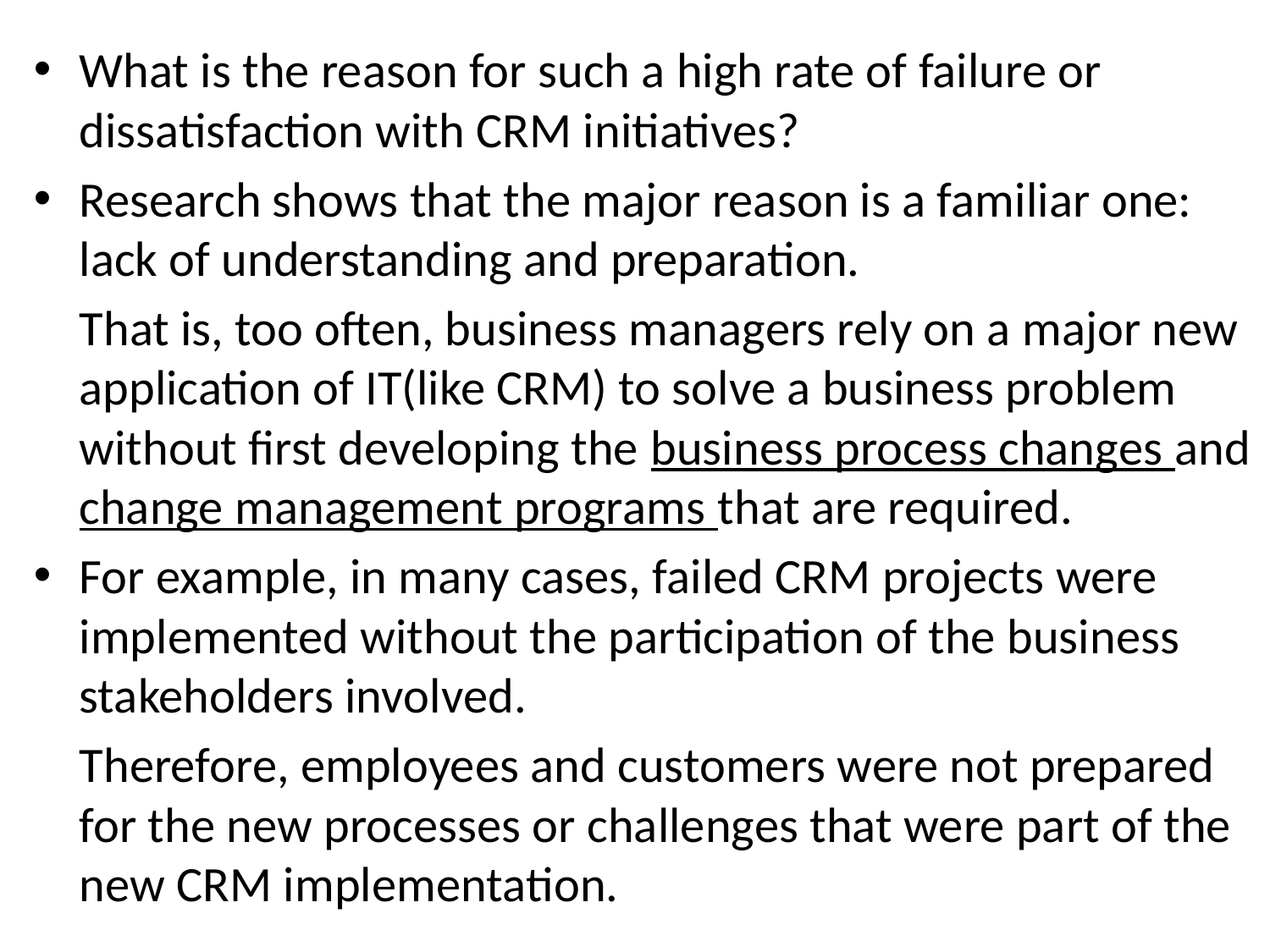

What is the reason for such a high rate of failure or dissatisfaction with CRM initiatives?
Research shows that the major reason is a familiar one: lack of understanding and preparation.
	That is, too often, business managers rely on a major new application of IT(like CRM) to solve a business problem without first developing the business process changes and change management programs that are required.
For example, in many cases, failed CRM projects were implemented without the participation of the business stakeholders involved.
	Therefore, employees and customers were not prepared for the new processes or challenges that were part of the new CRM implementation.